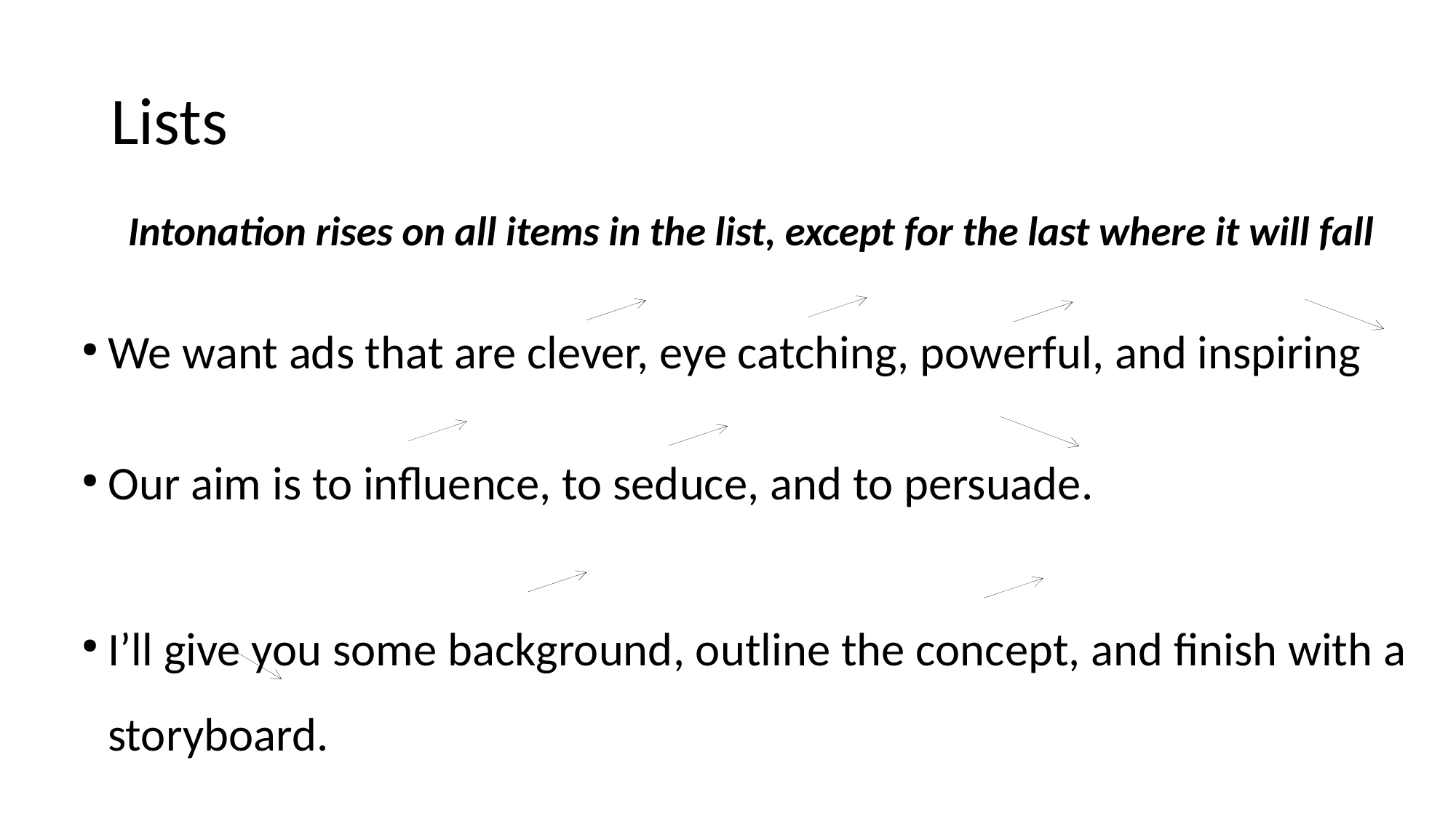

Lists
Intonation rises on all items in the list, except for the last where it will fall

We want ads that are clever, eye catching, powerful, and inspiring

Our aim is to influence, to seduce, and to persuade.

I’ll give you some background, outline the concept, and finish with a storyboard.